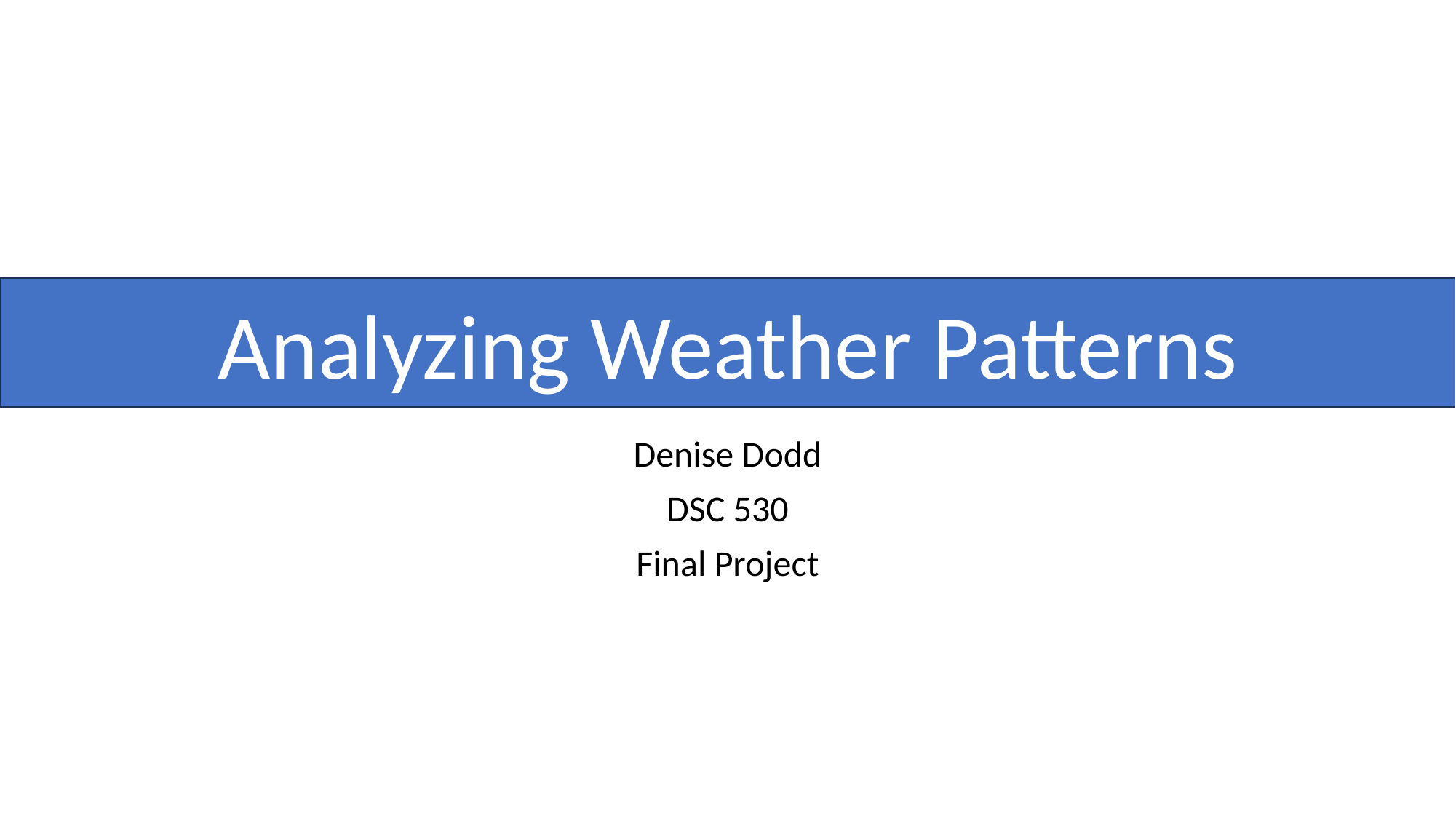

Analyzing Weather Patterns
Denise Dodd
DSC 530
Final Project